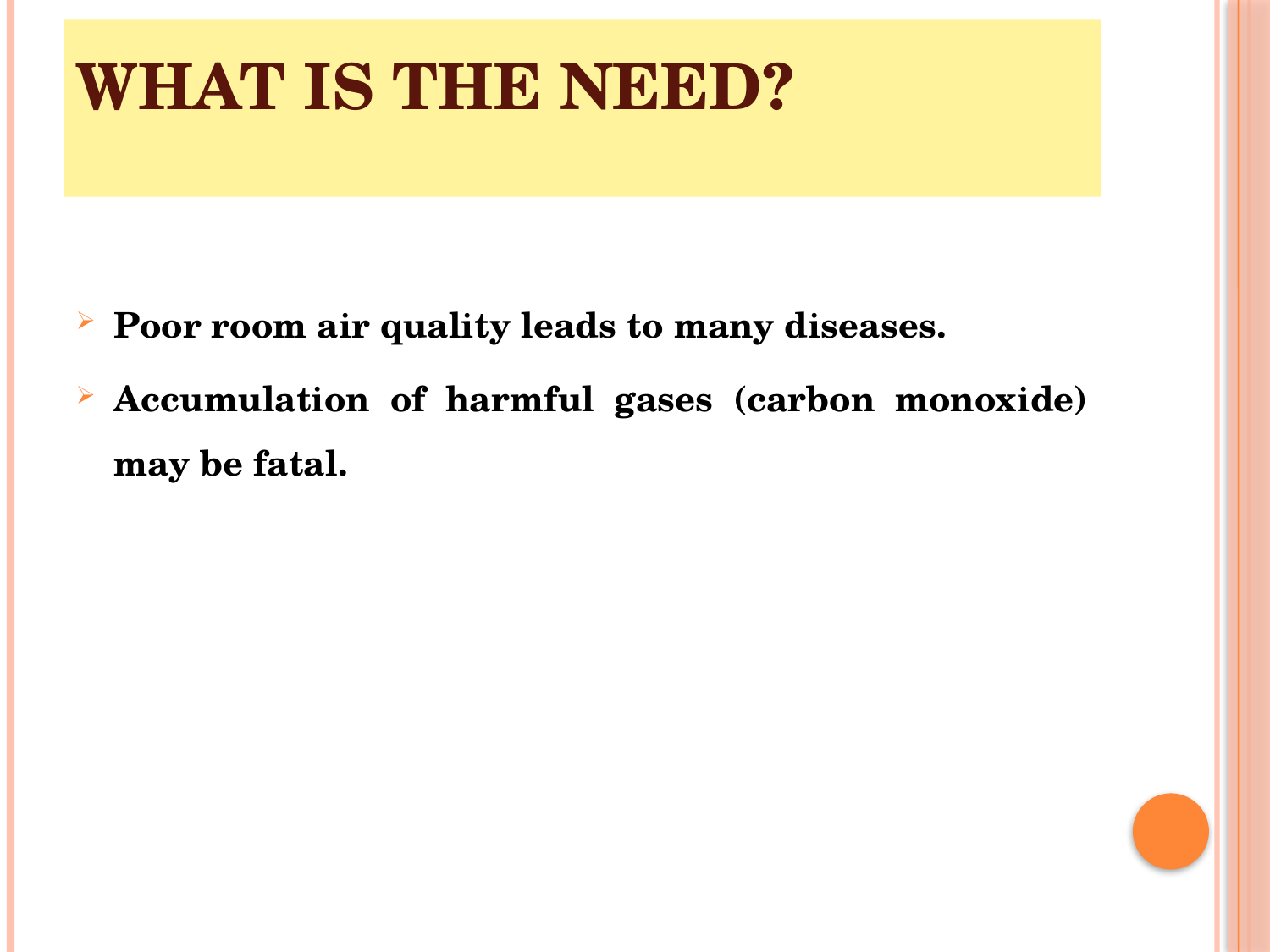

# What is the need?

Poor room air quality leads to many diseases.
Accumulation of harmful gases (carbon monoxide) may be fatal.